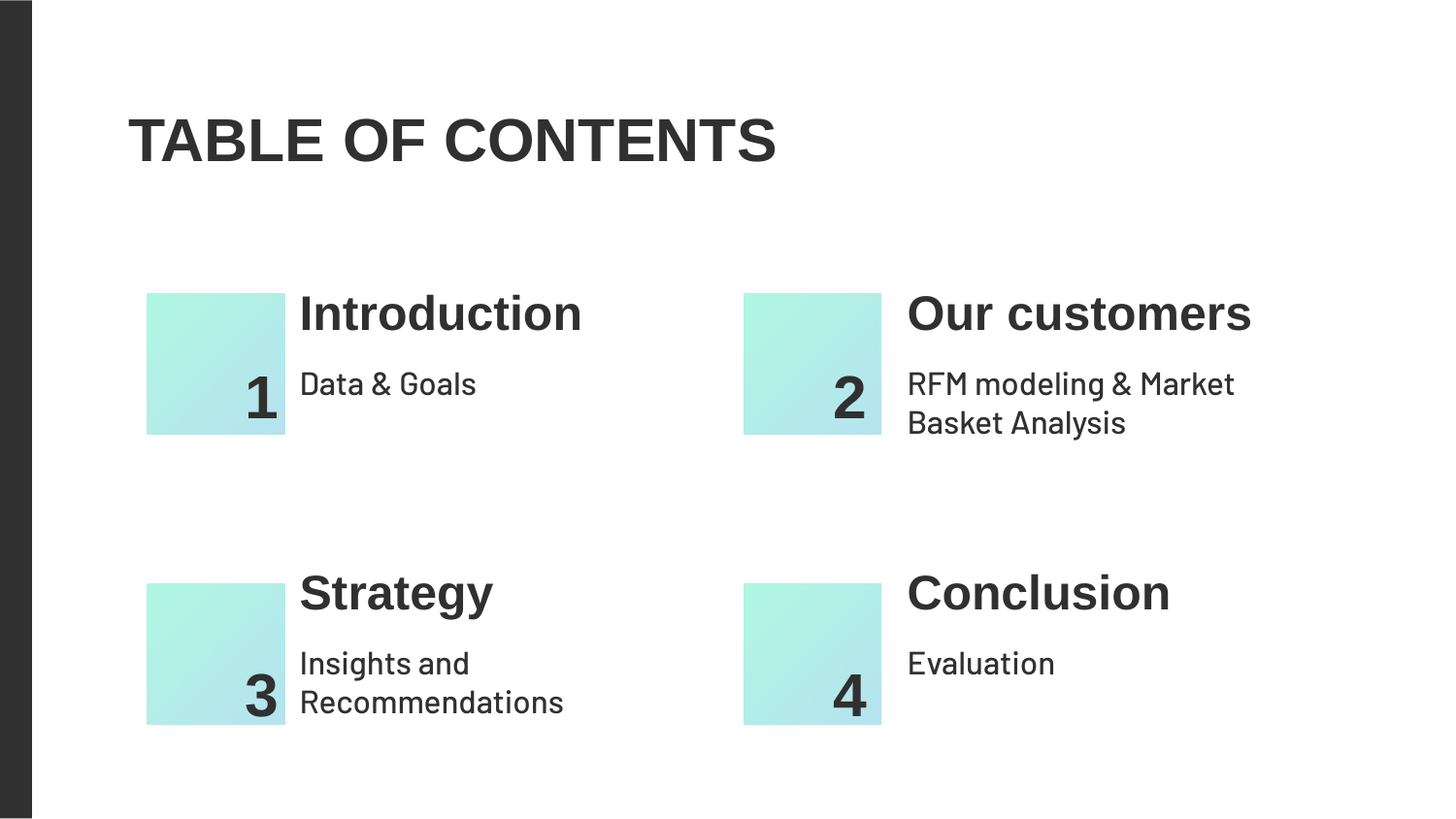

# TABLE OF CONTENTS
Introduction

Our customers

1
2
RFM modeling & Market Basket Analysis
Data & Goals
Strategy
Conclusion

Insights and Recommendations
Evaluation
4
3